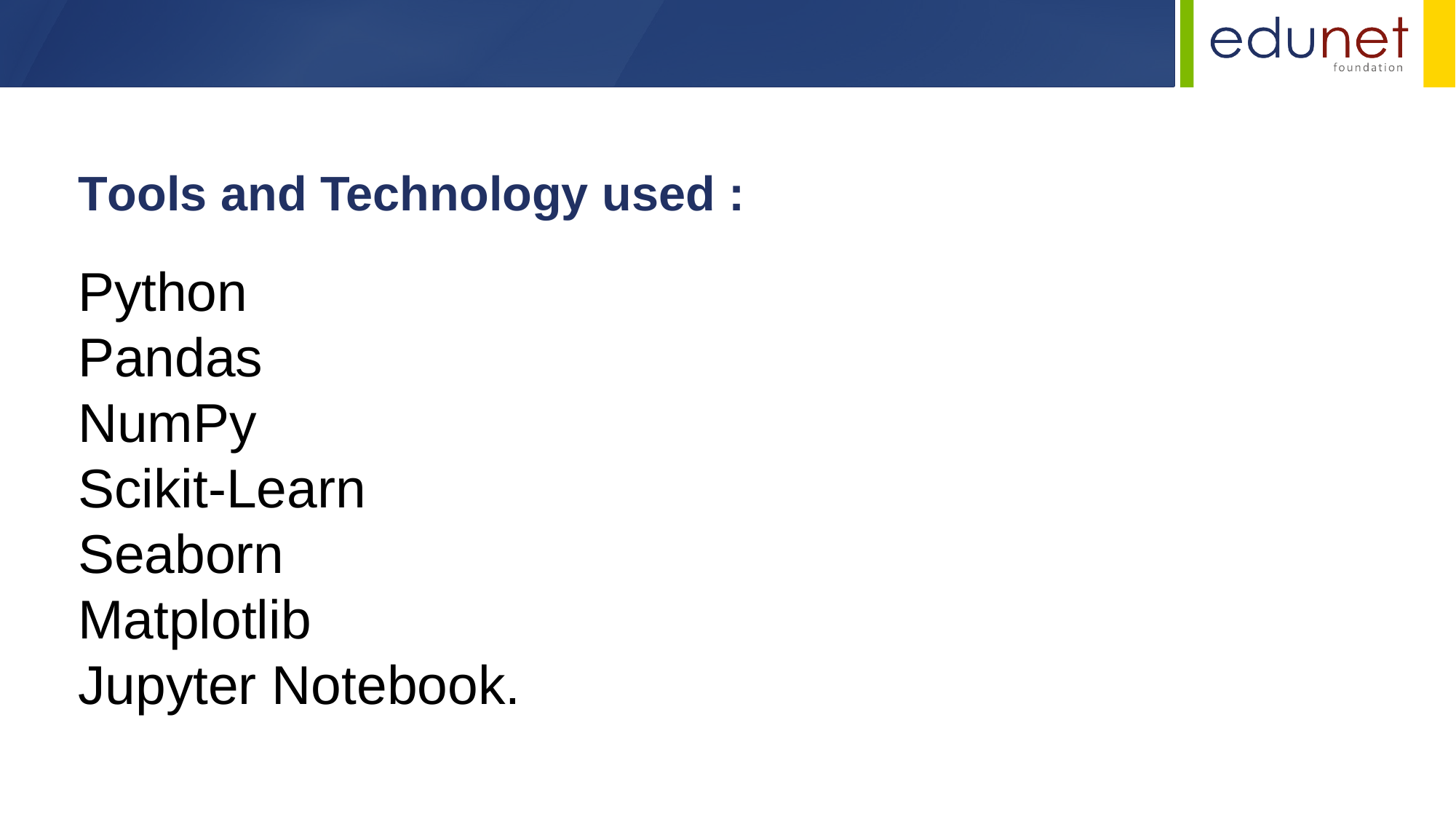

Tools and Technology used :

Python
Pandas
NumPy
Scikit-Learn
Seaborn
Matplotlib
Jupyter Notebook.